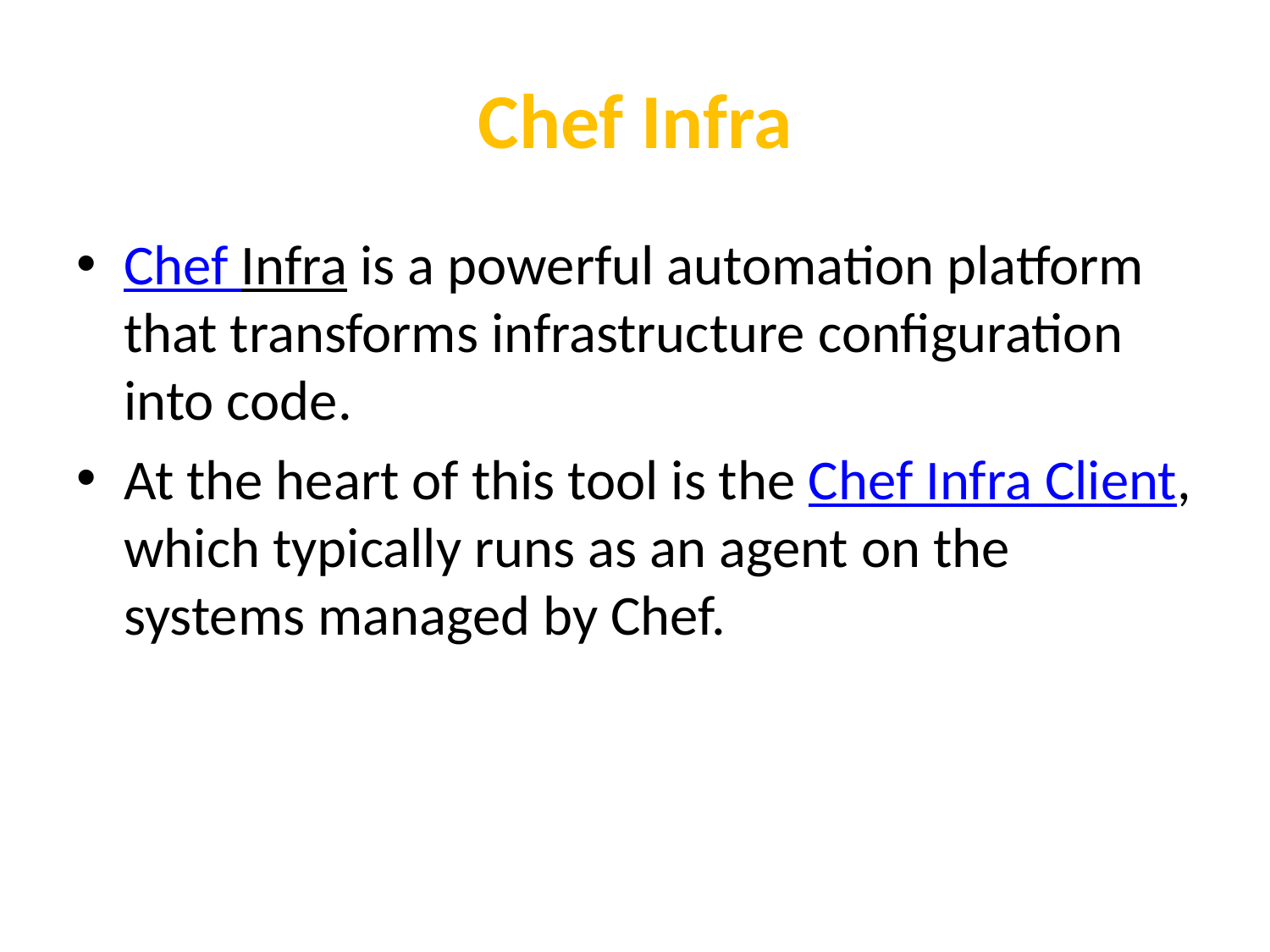

# Chef Infra
Chef Infra is a powerful automation platform that transforms infrastructure configuration into code.
At the heart of this tool is the Chef Infra Client, which typically runs as an agent on the systems managed by Chef.